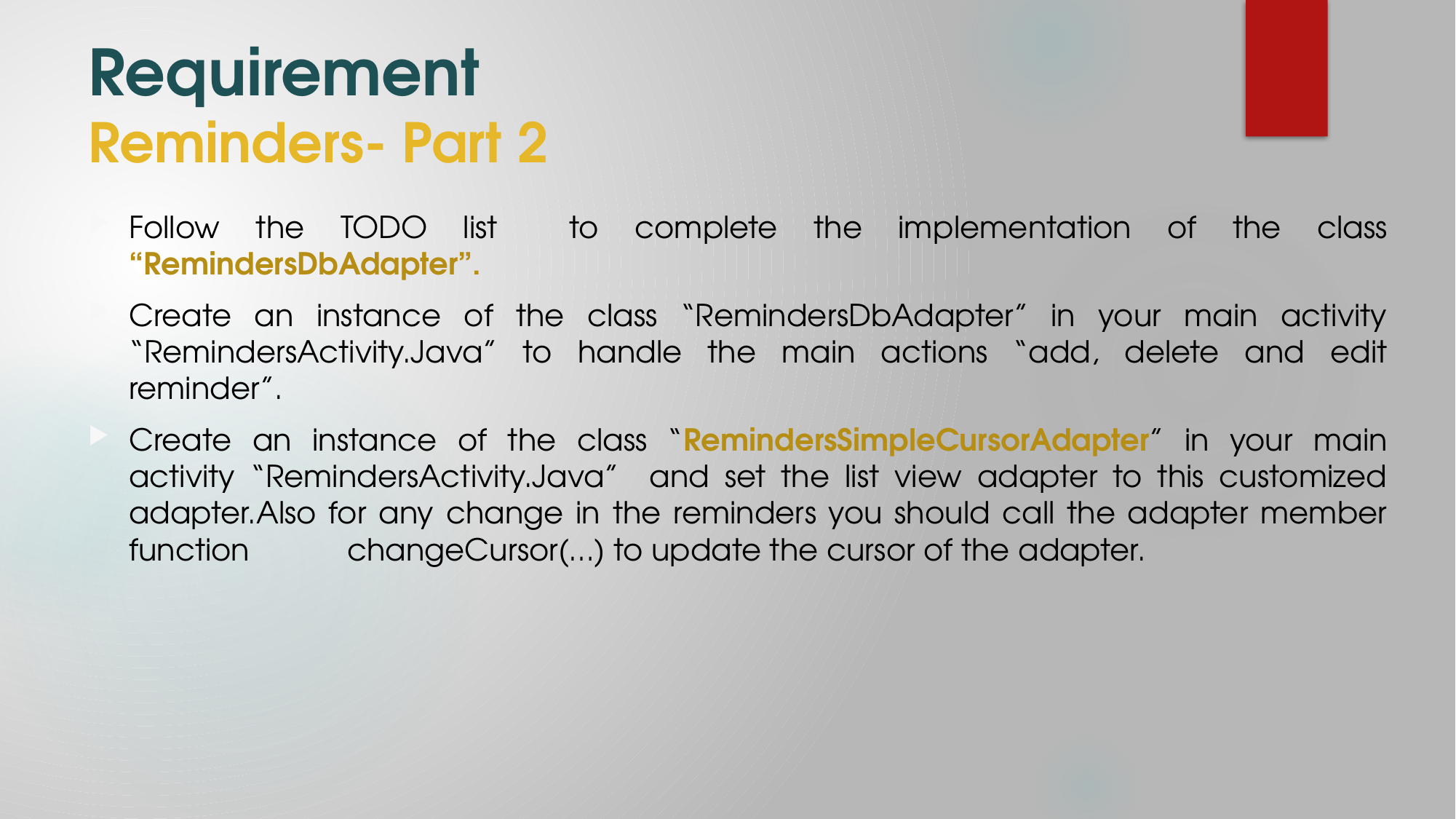

# Requirement Reminders- Part 2
Follow the TODO list  to complete the implementation of the class “RemindersDbAdapter”.
Create an instance of the class “RemindersDbAdapter” in your main activity “RemindersActivity.Java” to handle the main actions “add, delete and edit reminder”.
Create an instance of the class “RemindersSimpleCursorAdapter” in your main activity “RemindersActivity.Java”  and set the list view adapter to this customized adapter.Also for any change in the reminders you should call the adapter member function  	changeCursor(…) to update the cursor of the adapter.